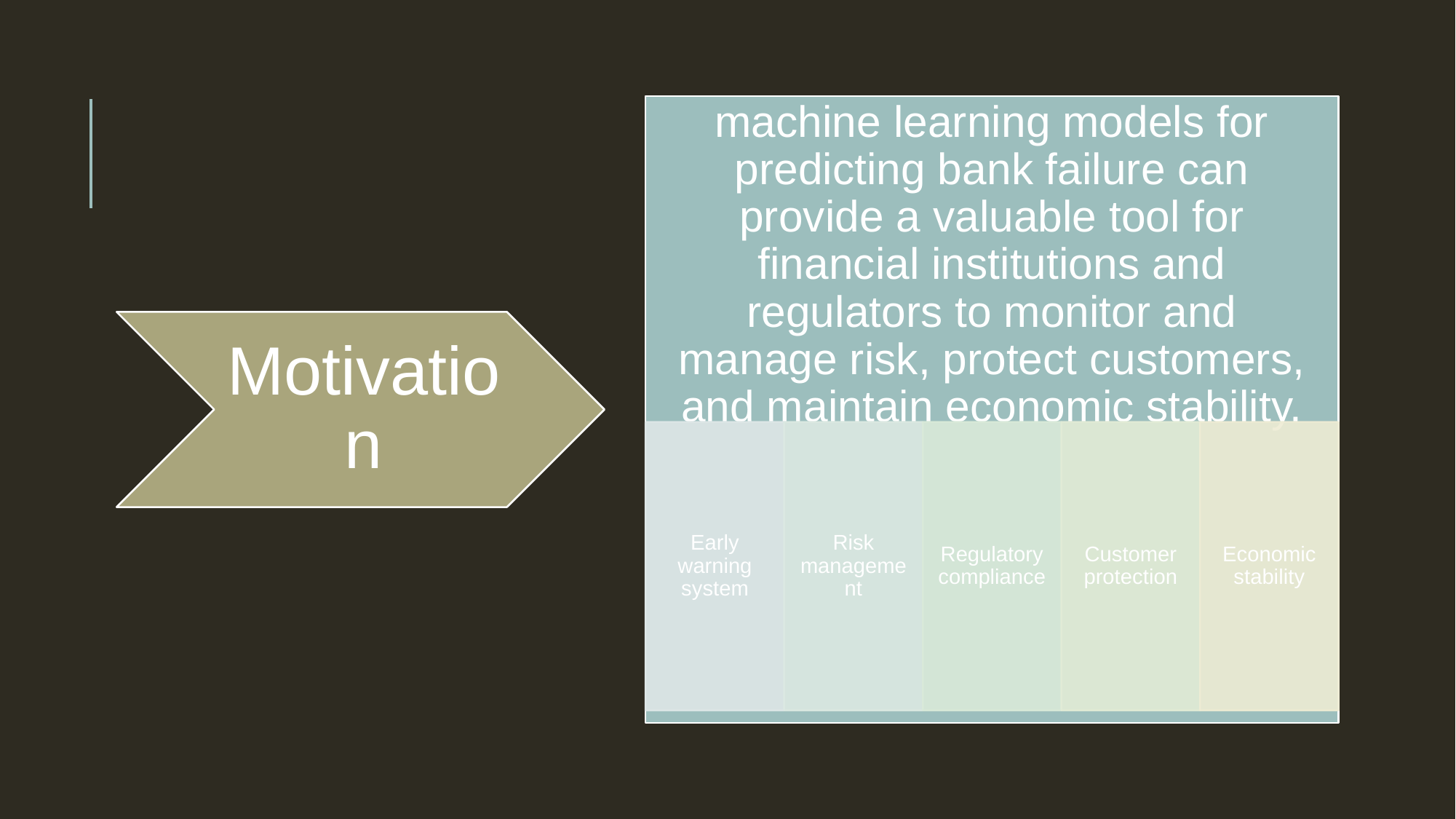

Motivation
machine learning models for predicting bank failure can provide a valuable tool for financial institutions and regulators to monitor and manage risk, protect customers, and maintain economic stability.
Early warning system
Risk management
Regulatory compliance
Customer protection
Economic stability